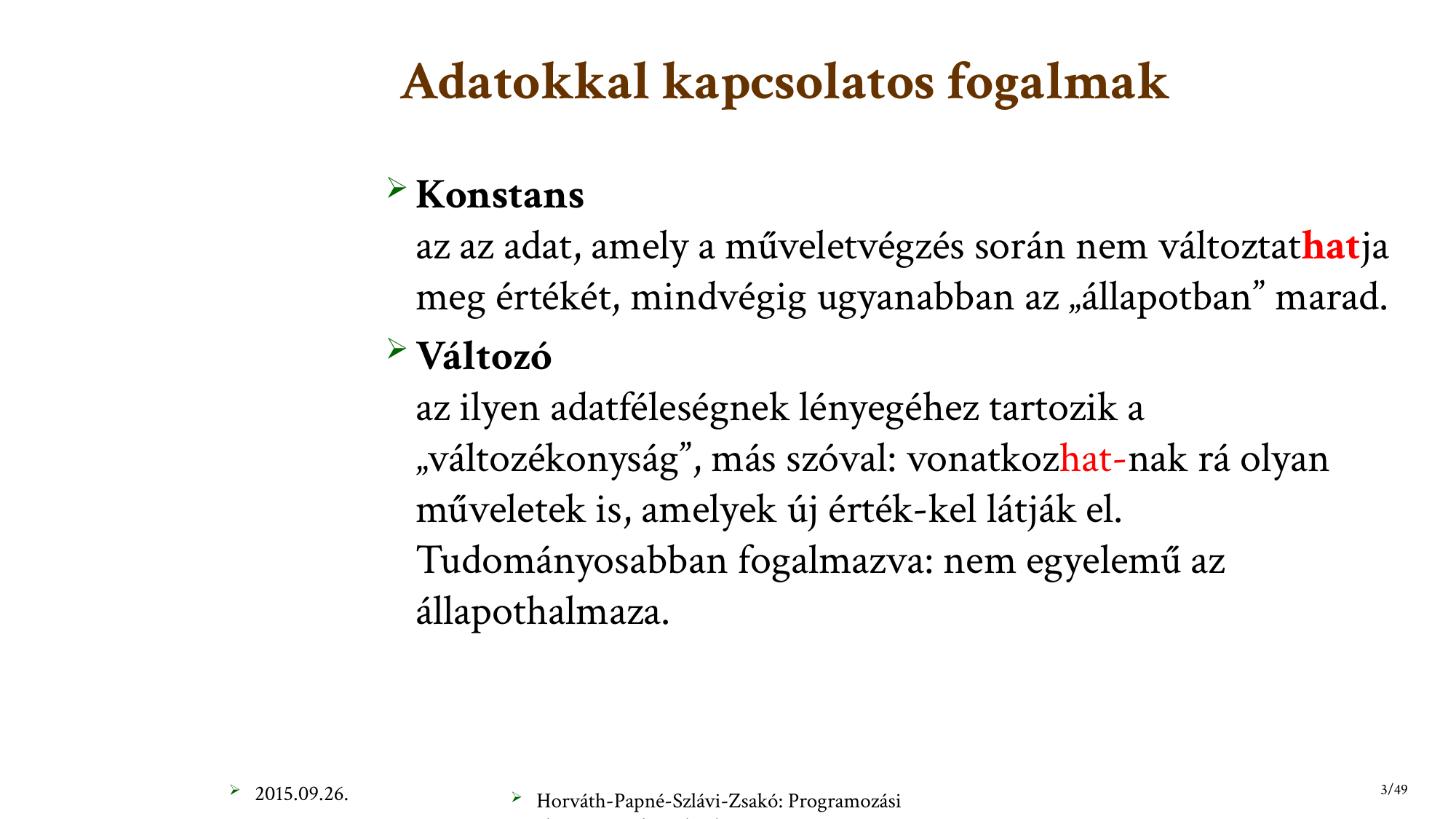

# Adatokkal kapcsolatos fogalmak
Konstans
az az adat, amely a műveletvégzés során nem változtathatja meg értékét, mindvégig ugyanabban az „állapotban” marad.
Változó
az ilyen adatféleségnek lényegéhez tartozik a „változékonyság”, más szóval: vonatkozhat-nak rá olyan műveletek is, amelyek új érték-kel látják el. Tudományosabban fogalmazva: nem egyelemű az állapothalmaza.
2015.09.26.
3/49
Horváth-Papné-Szlávi-Zsakó: Programozási alapismeretek 2. előadás